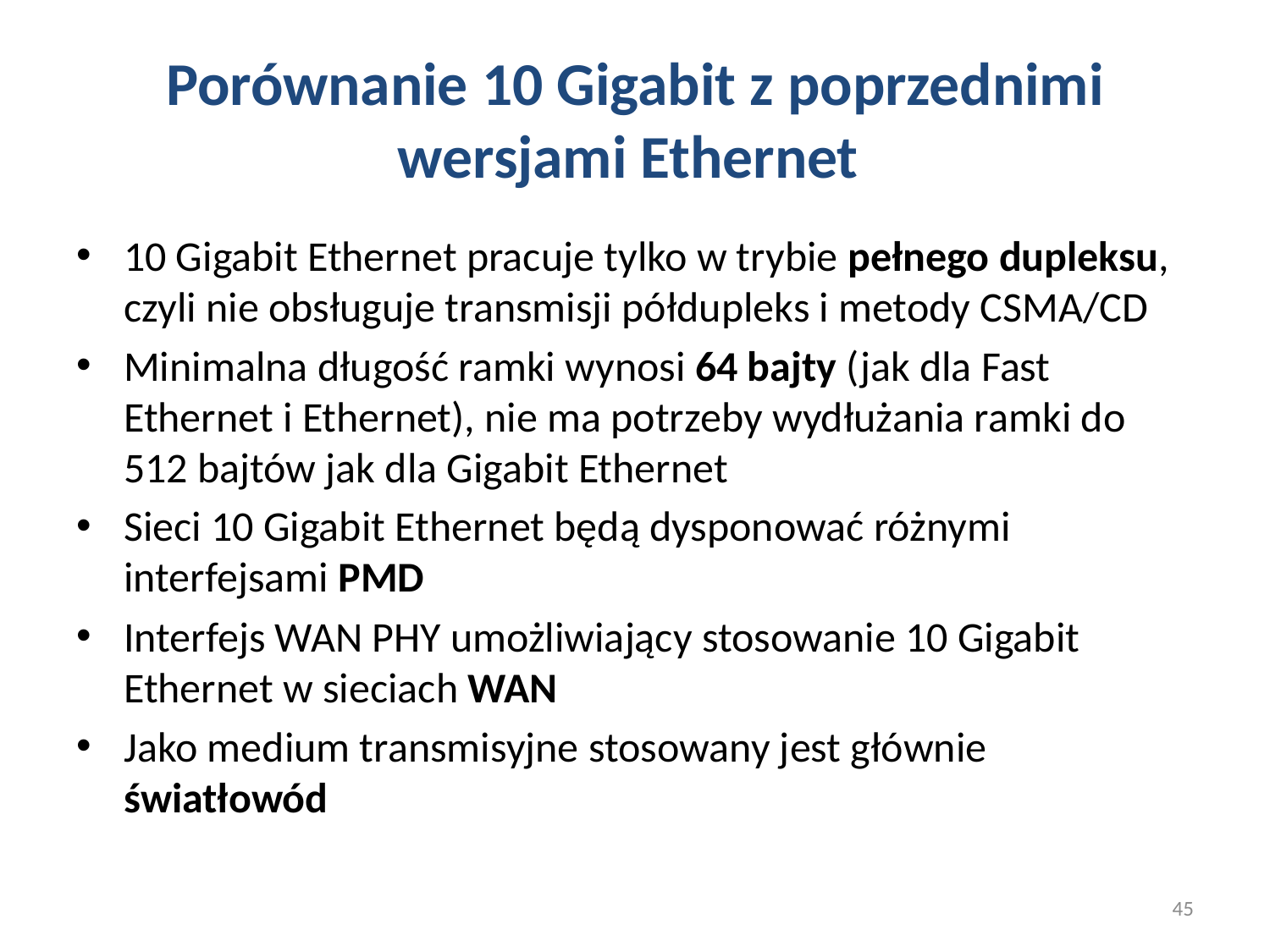

# Porównanie 10 Gigabit z poprzednimi wersjami Ethernet
10 Gigabit Ethernet pracuje tylko w trybie pełnego dupleksu, czyli nie obsługuje transmisji półdupleks i metody CSMA/CD
Minimalna długość ramki wynosi 64 bajty (jak dla Fast Ethernet i Ethernet), nie ma potrzeby wydłużania ramki do 512 bajtów jak dla Gigabit Ethernet
Sieci 10 Gigabit Ethernet będą dysponować różnymi interfejsami PMD
Interfejs WAN PHY umożliwiający stosowanie 10 Gigabit Ethernet w sieciach WAN
Jako medium transmisyjne stosowany jest głównie światłowód

45